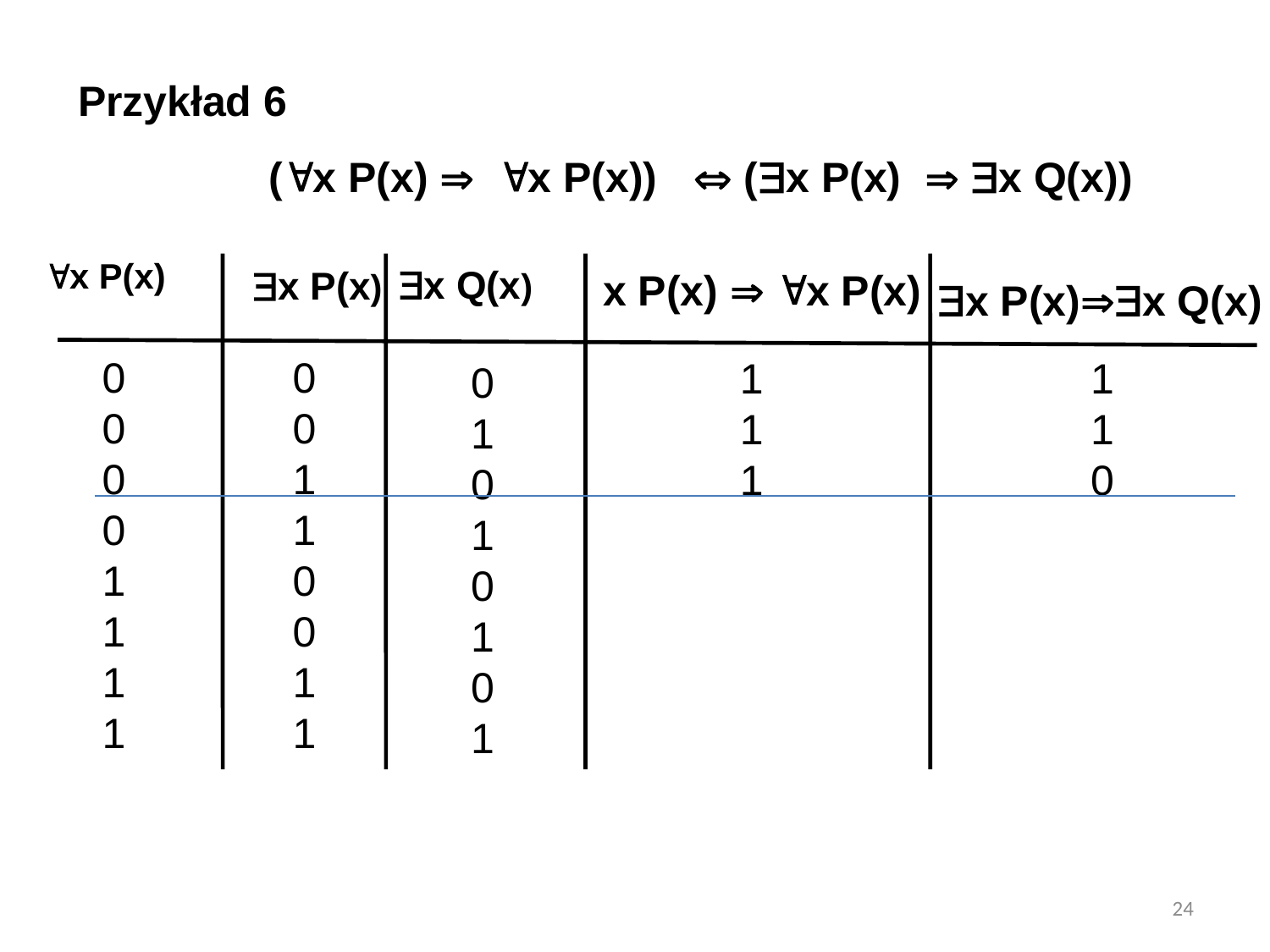

Przykład 6
	(∀x P(x) ⇒  ∀x P(x))   ⇔ (∃x P(x)  ⇒ ∃x Q(x))
∀x P(x)

∃x Q(x)

0
0
0
0
1
1
1
1

0
0
1
1
0
0
1
1

1
1
1

1
1
0

0
1
0
1
0
1
0
1

∃x P(x)
	x P(x) ⇒ ∀x P(x)
∃x P(x)⇒∃x Q(x)
24